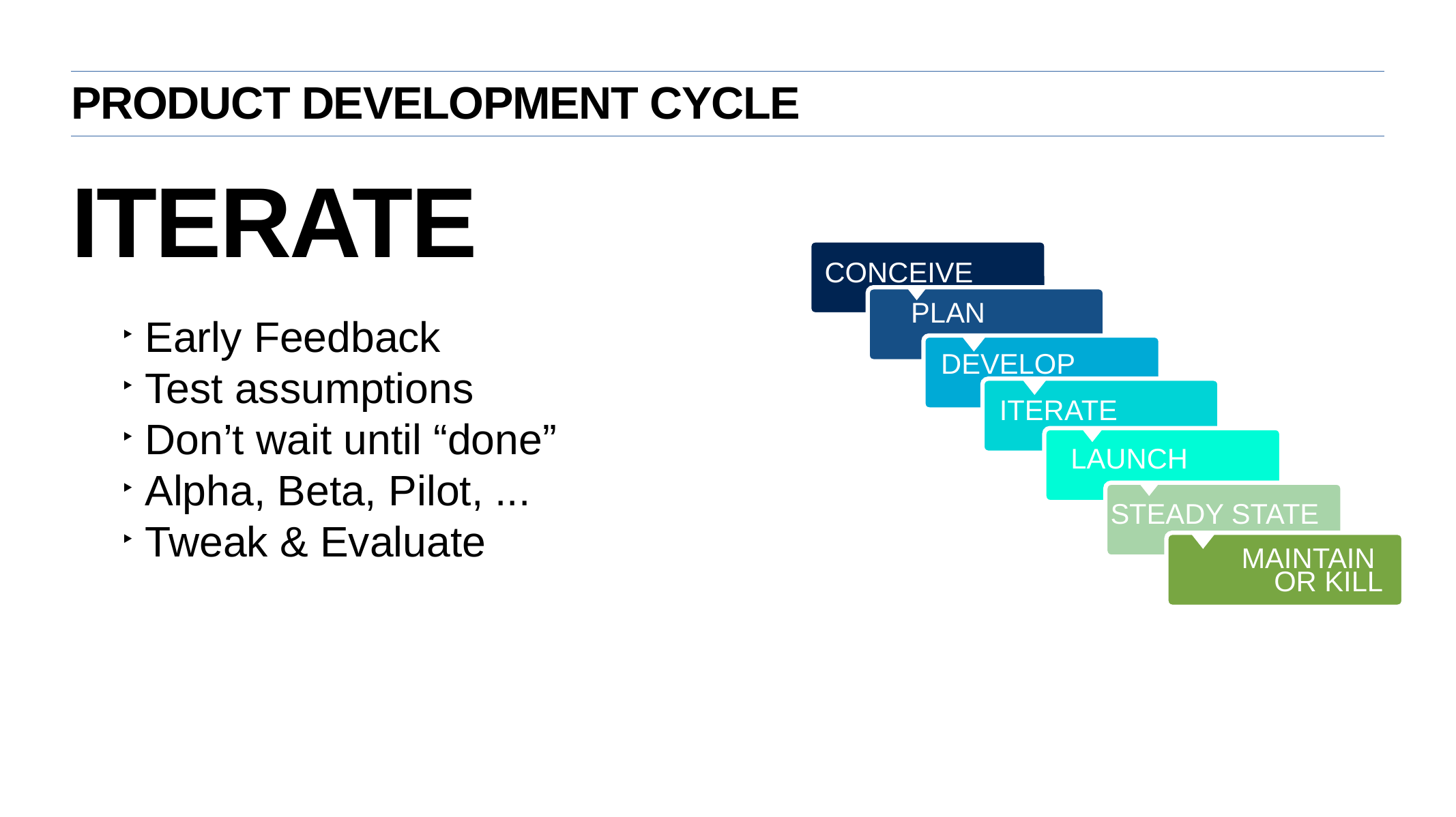

product development cycle
iterate

CONCEIVE
PLAN
DEVELOP
ITERATE
LAUNCH
STEADY STATE
MAINTAIN
OR KILL

Early Feedback
Test assumptions
Don’t wait until “done”
Alpha, Beta, Pilot, ...
Tweak & Evaluate